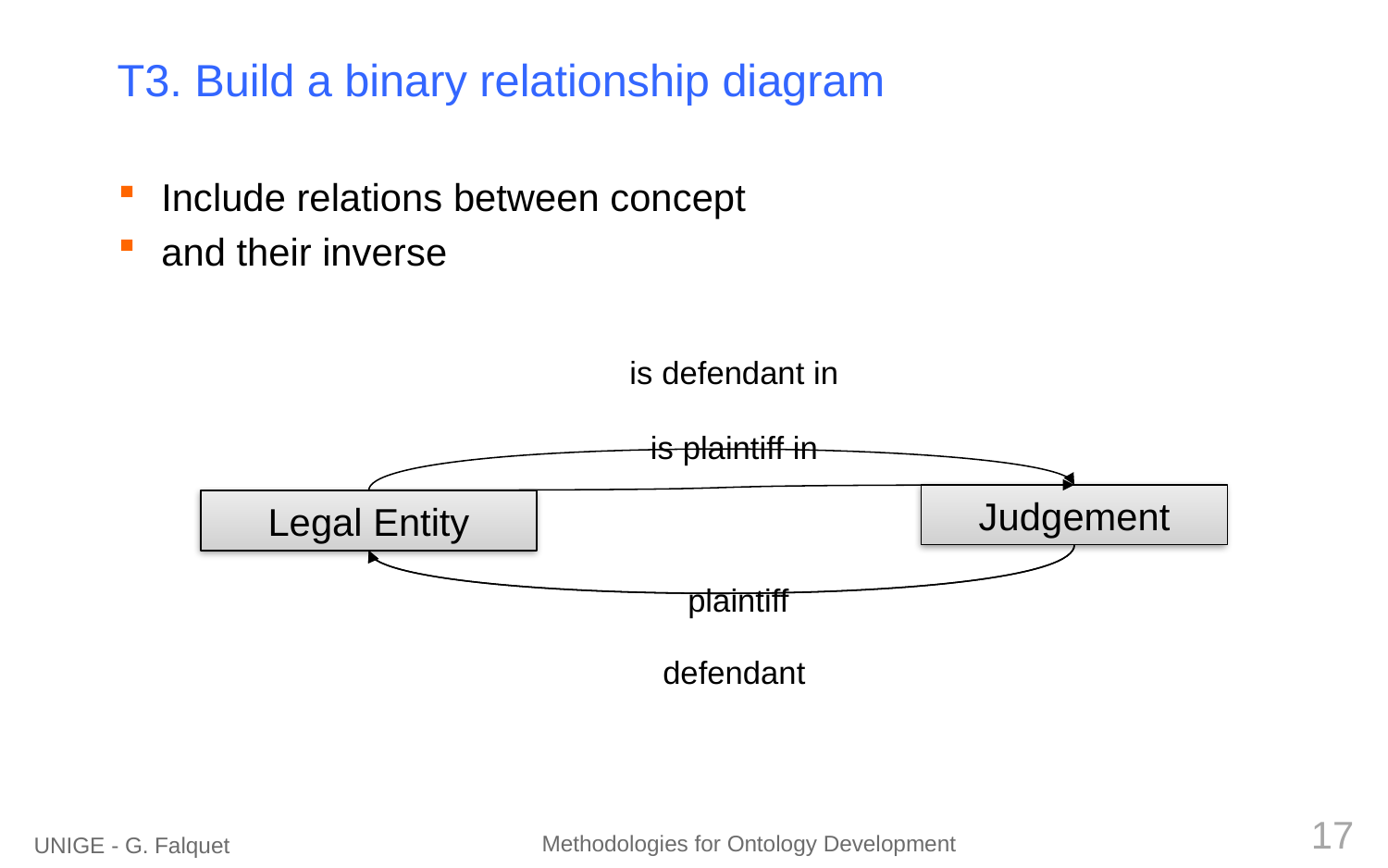

# T3. Build a binary relationship diagram
Include relations between concept
and their inverse
is defendant in
is plaintiff in
Judgement
Legal Entity
plaintiff
defendant
17
Methodologies for Ontology Development
UNIGE - G. Falquet